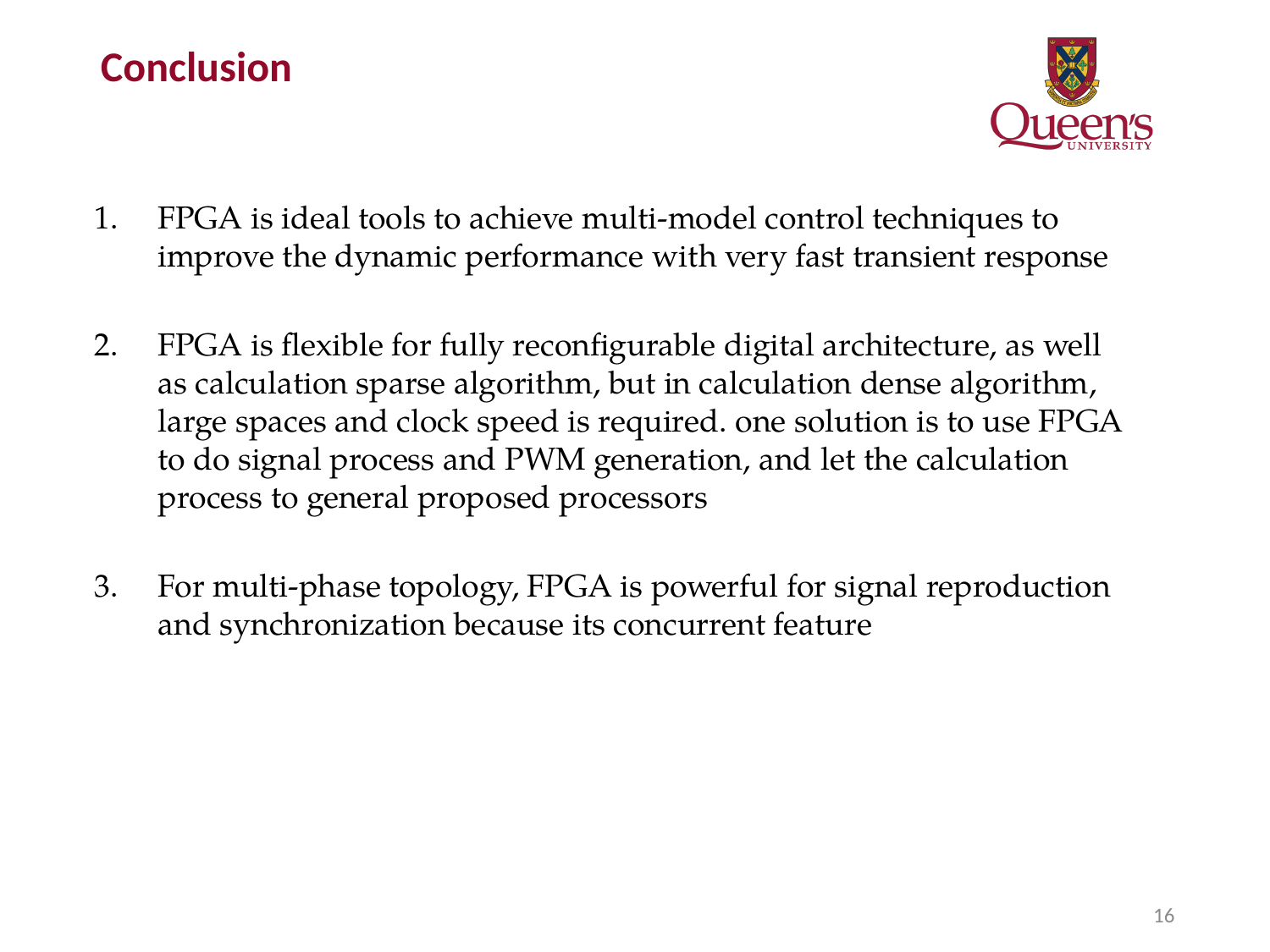

# Conclusion
FPGA is ideal tools to achieve multi-model control techniques to improve the dynamic performance with very fast transient response

FPGA is flexible for fully reconfigurable digital architecture, as well as calculation sparse algorithm, but in calculation dense algorithm, large spaces and clock speed is required. one solution is to use FPGA to do signal process and PWM generation, and let the calculation process to general proposed processors

For multi-phase topology, FPGA is powerful for signal reproduction and synchronization because its concurrent feature

16